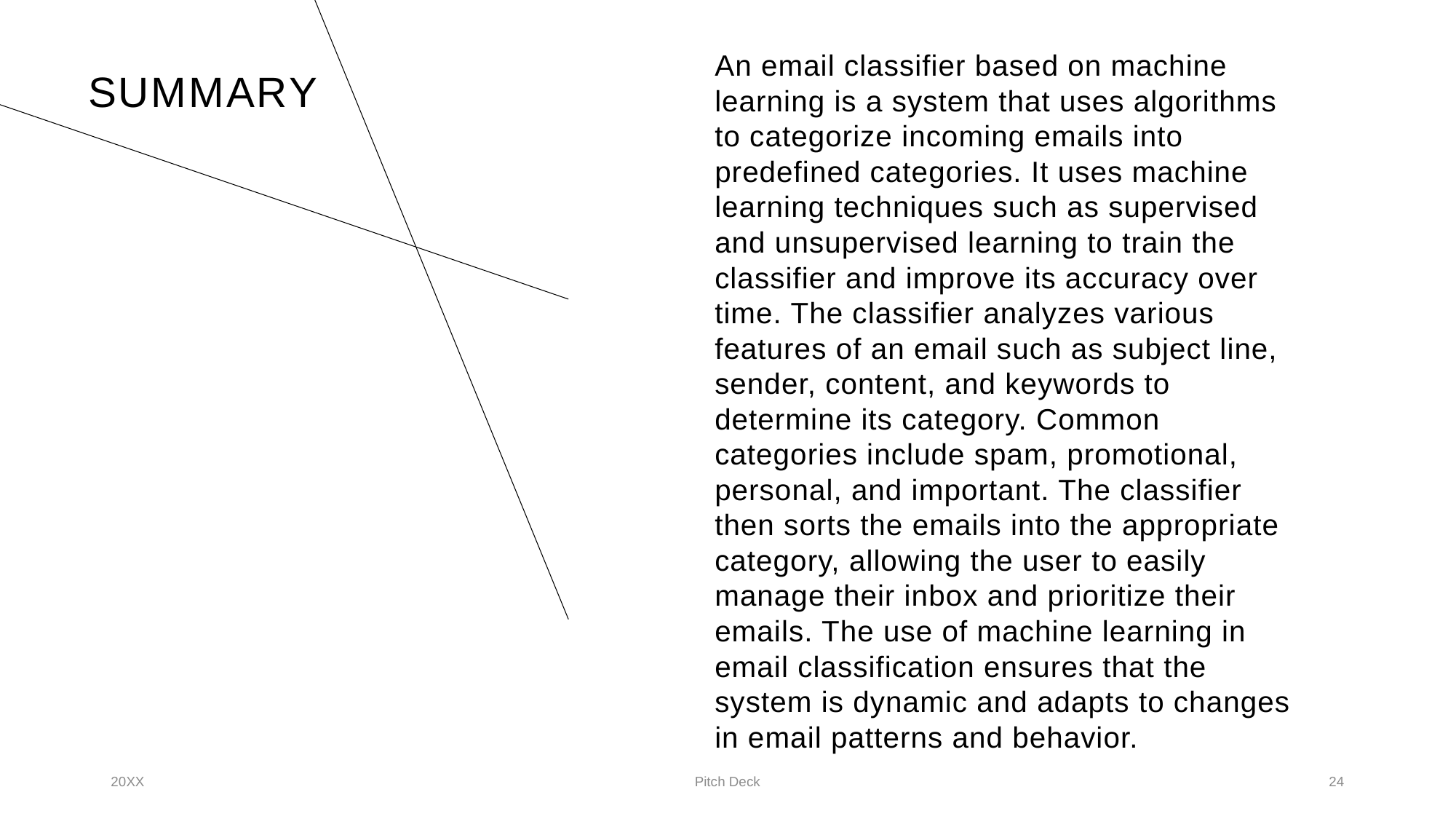

# SUMMARY
An email classifier based on machine learning is a system that uses algorithms to categorize incoming emails into predefined categories. It uses machine learning techniques such as supervised and unsupervised learning to train the classifier and improve its accuracy over time. The classifier analyzes various features of an email such as subject line, sender, content, and keywords to determine its category. Common categories include spam, promotional, personal, and important. The classifier then sorts the emails into the appropriate category, allowing the user to easily manage their inbox and prioritize their emails. The use of machine learning in email classification ensures that the system is dynamic and adapts to changes in email patterns and behavior.
20XX
Pitch Deck
24